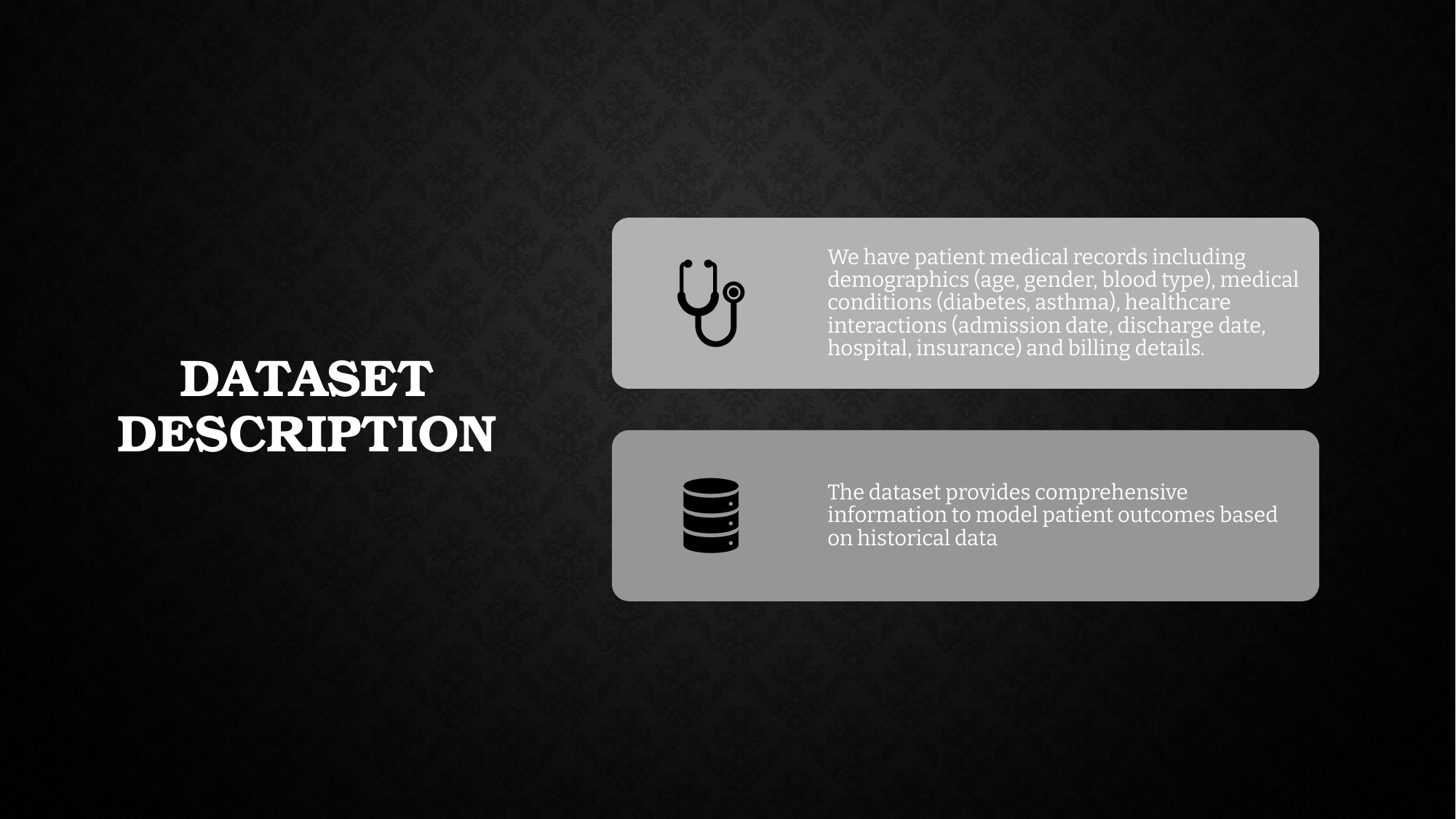

# Dataset Description
We have patient medical records including demographics (age, gender, blood type), medical conditions (diabetes, asthma), healthcare interactions (admission date, discharge date, hospital, insurance) and billing details.
The dataset provides comprehensive information to model patient outcomes based on historical data